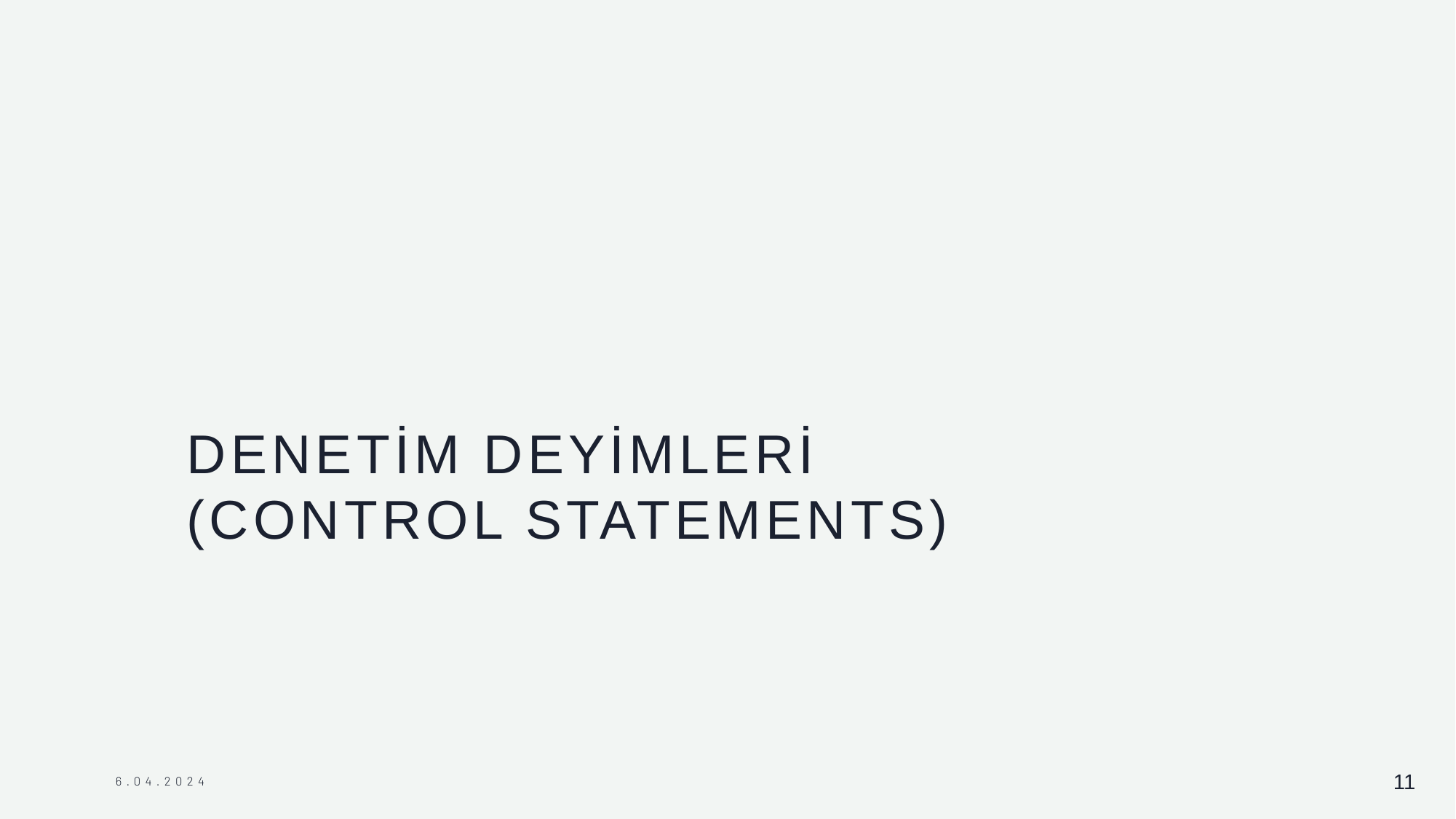

# Denetim Deyimleri (Control Statements)

6.04.2024
11